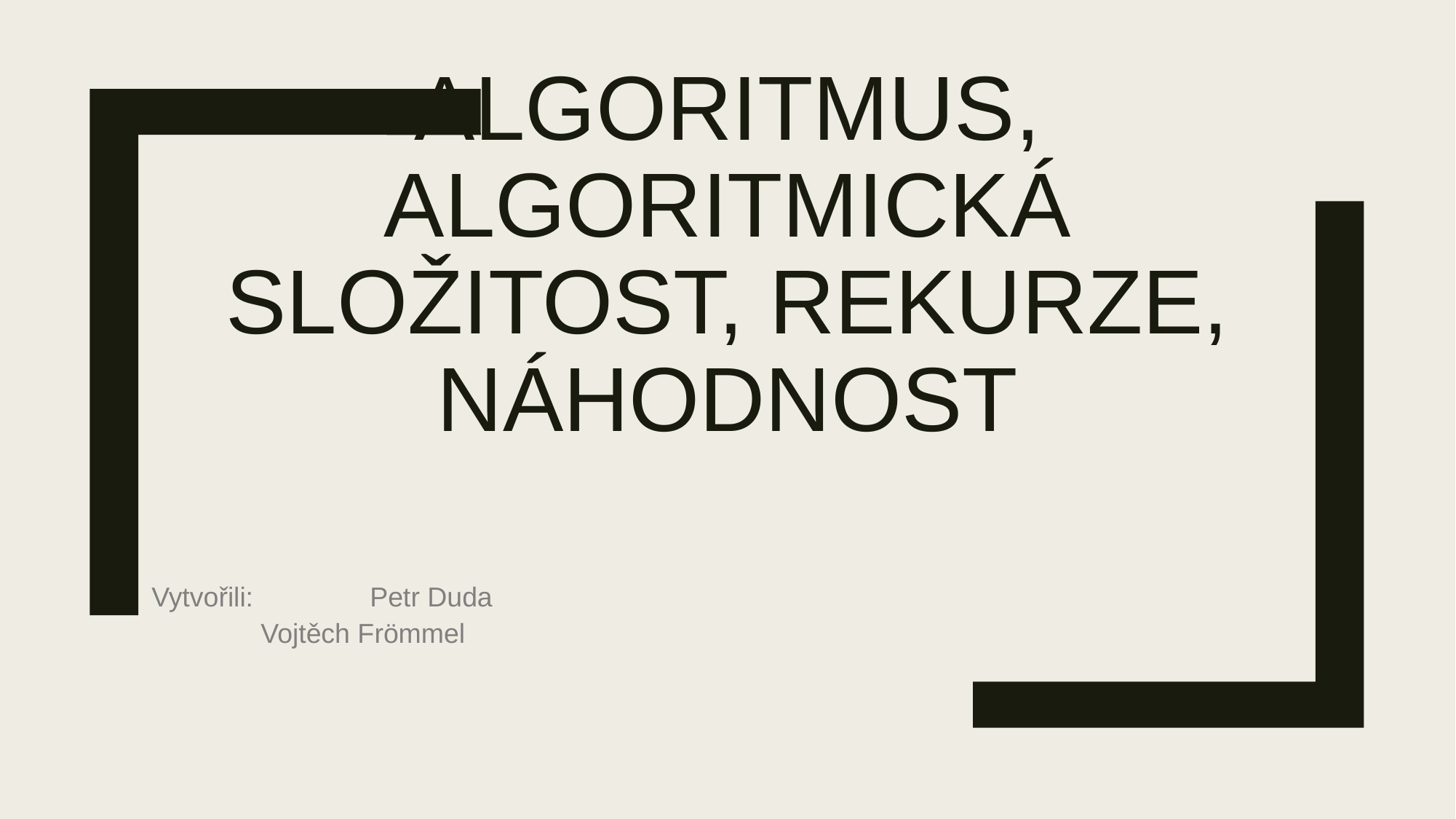

# Algoritmus, algoritmická složitost, rekurze, náhodnost
Vytvořili: 	Petr Duda
	Vojtěch Frömmel